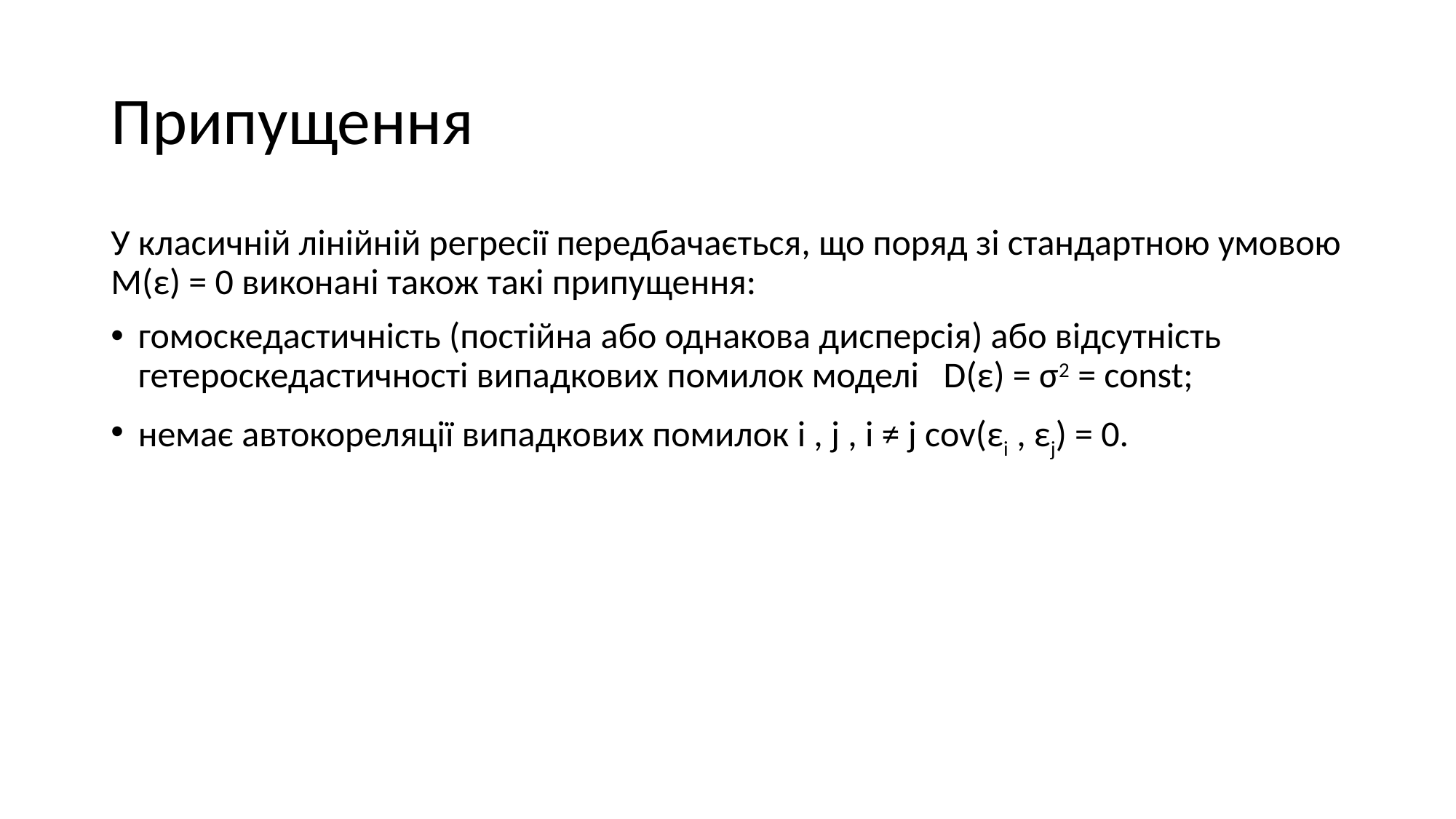

# Припущення
У класичній лінійній регресії передбачається, що поряд зі стандартною умовою М(ε) = 0 виконані також такі припущення:
гомоскедастичність (постійна або однакова дисперсія) або відсутність гетероскедастичності випадкових помилок моделі   D(ε) = σ2 = const;
немає автокореляції випадкових помилок i , j , i ≠ j cov(εi , εj) = 0.